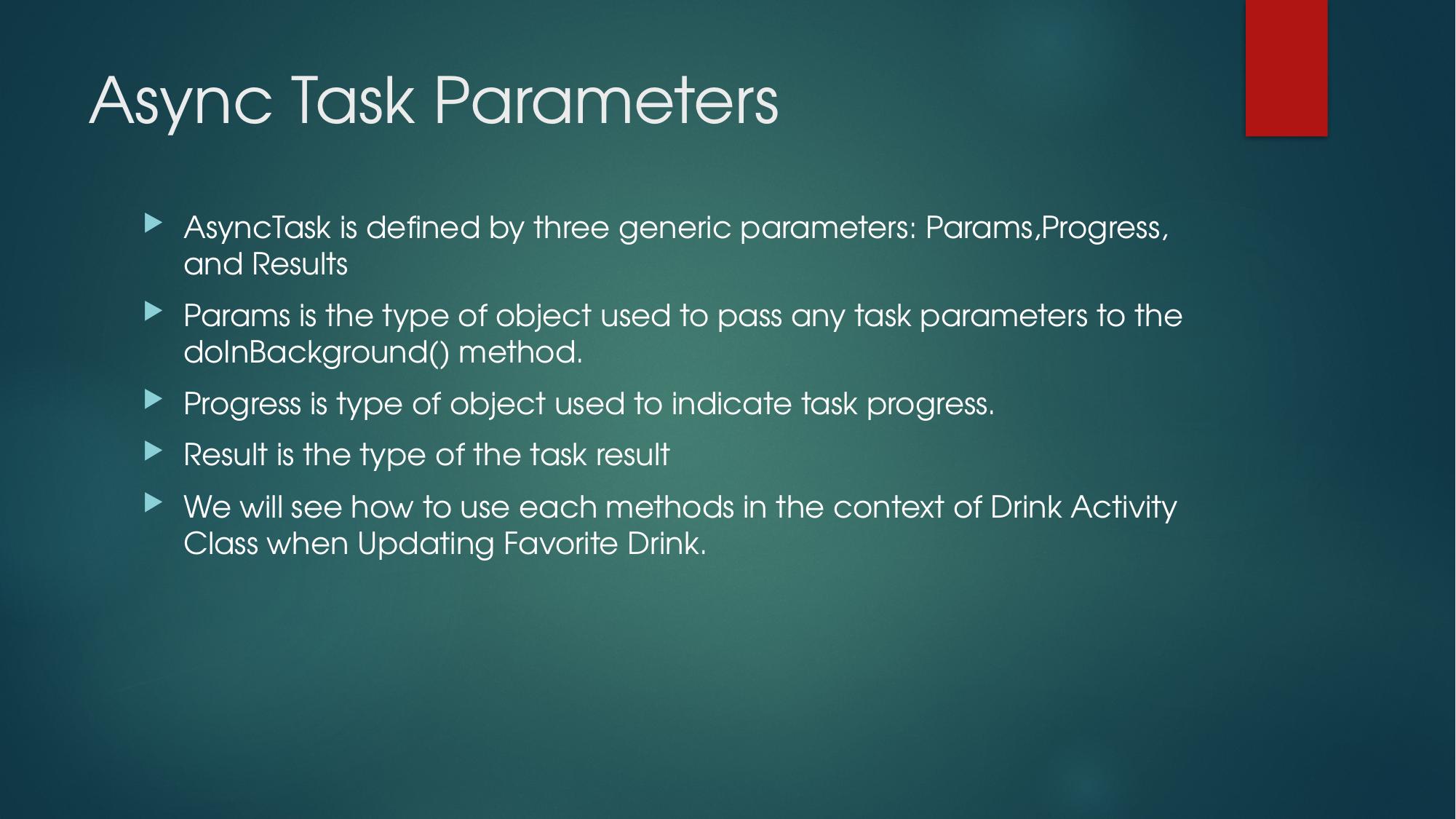

# Async Task Parameters
AsyncTask is defined by three generic parameters: Params,Progress, and Results
Params is the type of object used to pass any task parameters to the doInBackground() method.
Progress is type of object used to indicate task progress.
Result is the type of the task result
We will see how to use each methods in the context of Drink Activity Class when Updating Favorite Drink.